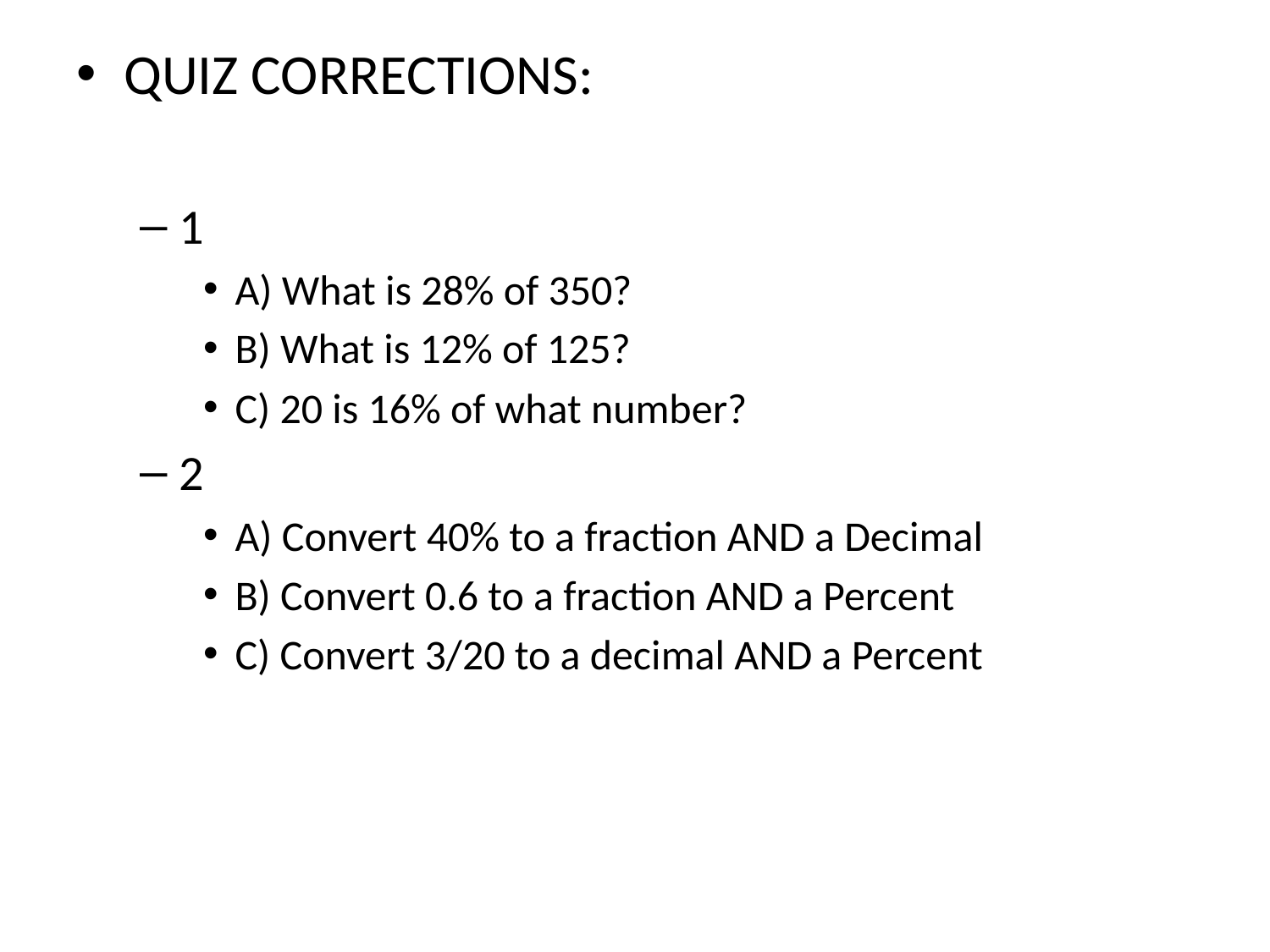

QUIZ CORRECTIONS:

1
A) What is 28% of 350?
B) What is 12% of 125?
C) 20 is 16% of what number?
2
A) Convert 40% to a fraction AND a Decimal
B) Convert 0.6 to a fraction AND a Percent
C) Convert 3/20 to a decimal AND a Percent